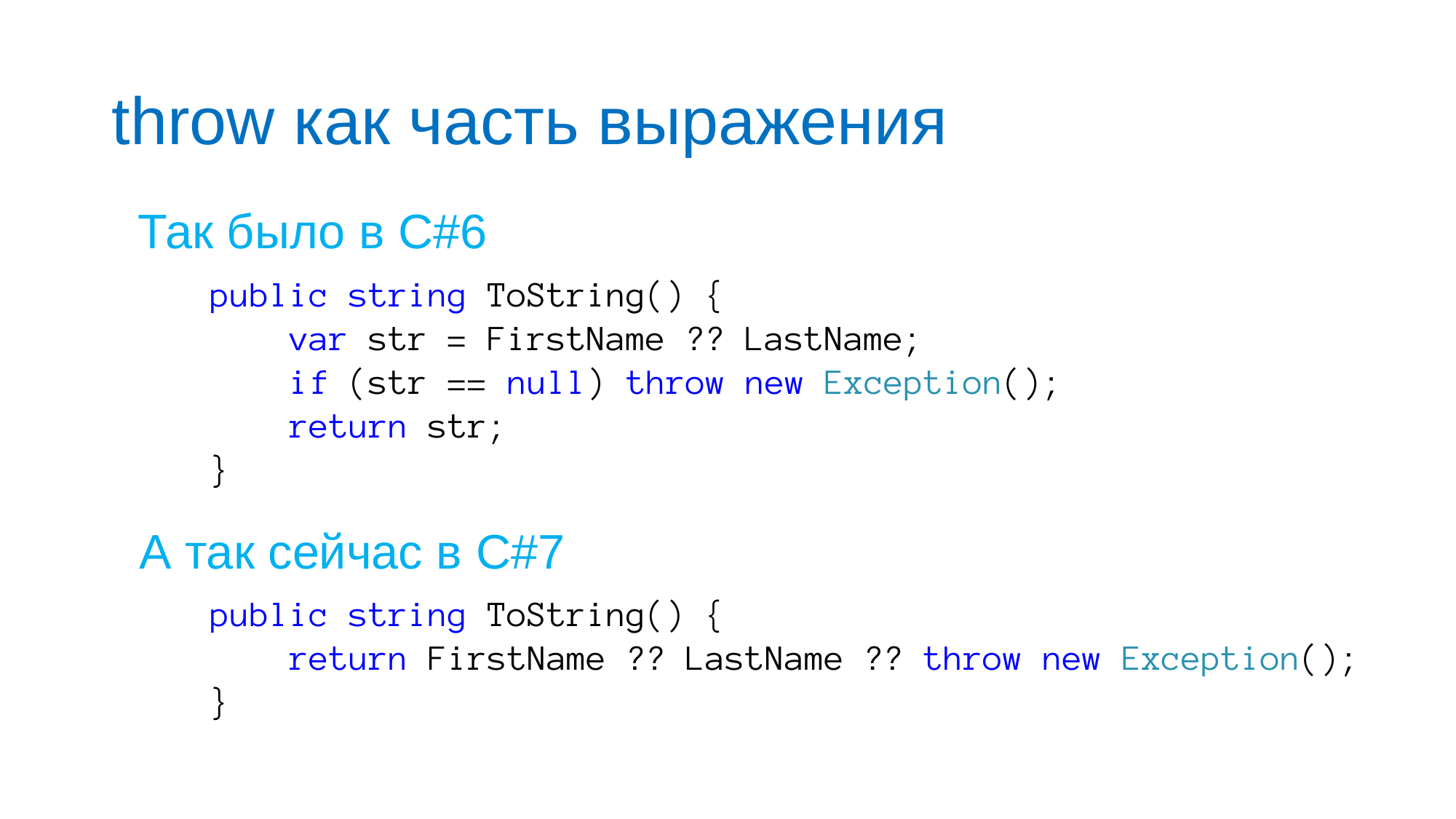

# throw как часть выражения
Так было в C#6
public string ToString() {
    var str = FirstName ?? LastName;
    if (str == null) throw new Exception();
    return str;
}
А так сейчас в C#7
public string ToString() {
    return FirstName ?? LastName ?? throw new Exception();
}